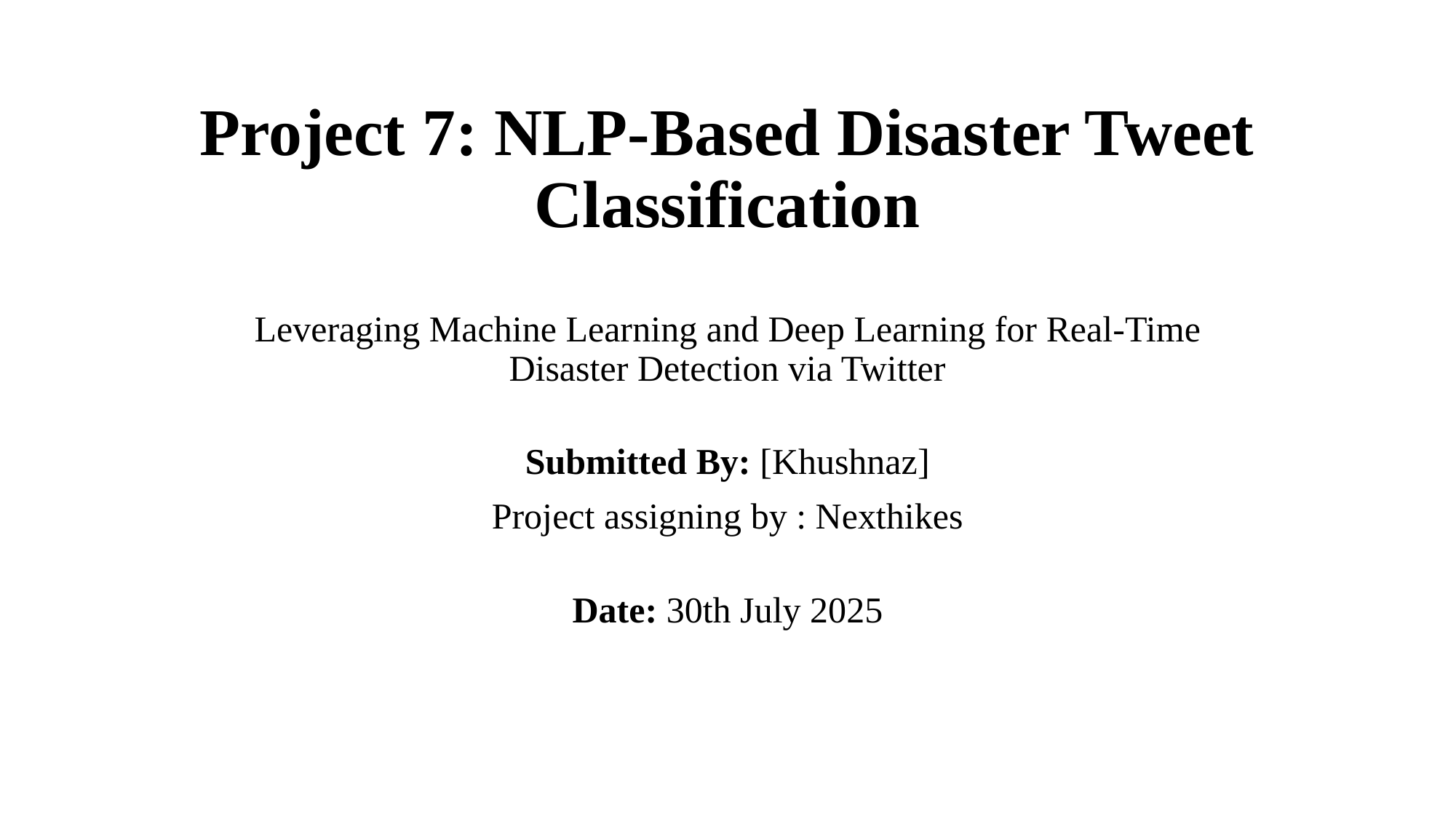

# Project 7: NLP-Based Disaster Tweet Classification
Leveraging Machine Learning and Deep Learning for Real-Time Disaster Detection via Twitter
Submitted By: [Khushnaz]
Project assigning by : Nexthikes
Date: 30th July 2025